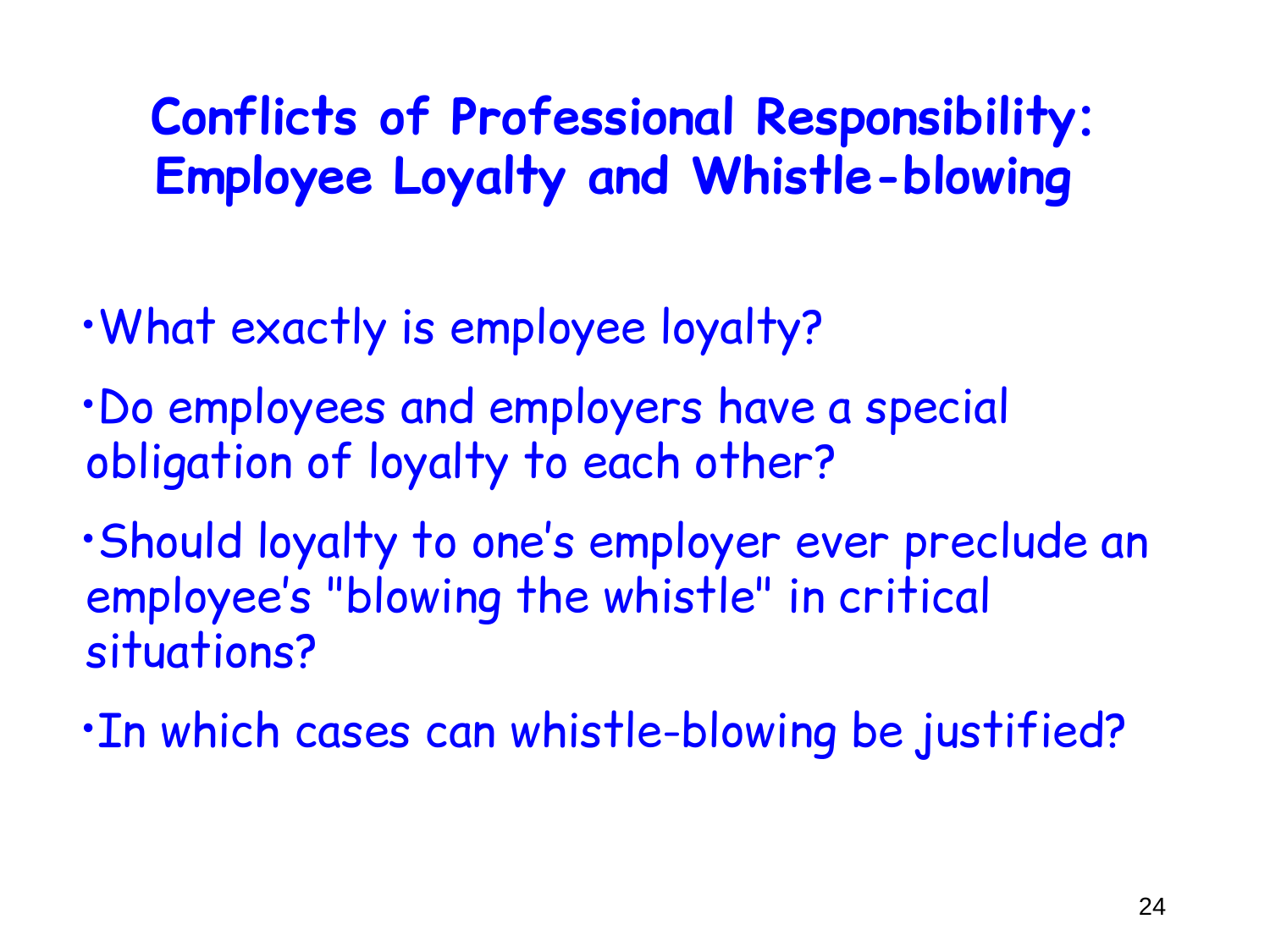

# Conflicts of Professional Responsibility: Employee Loyalty and Whistle-blowing
What exactly is employee loyalty?
Do employees and employers have a special obligation of loyalty to each other?
Should loyalty to one’s employer ever preclude an employee’s "blowing the whistle" in critical situations?
In which cases can whistle-blowing be justified?
24